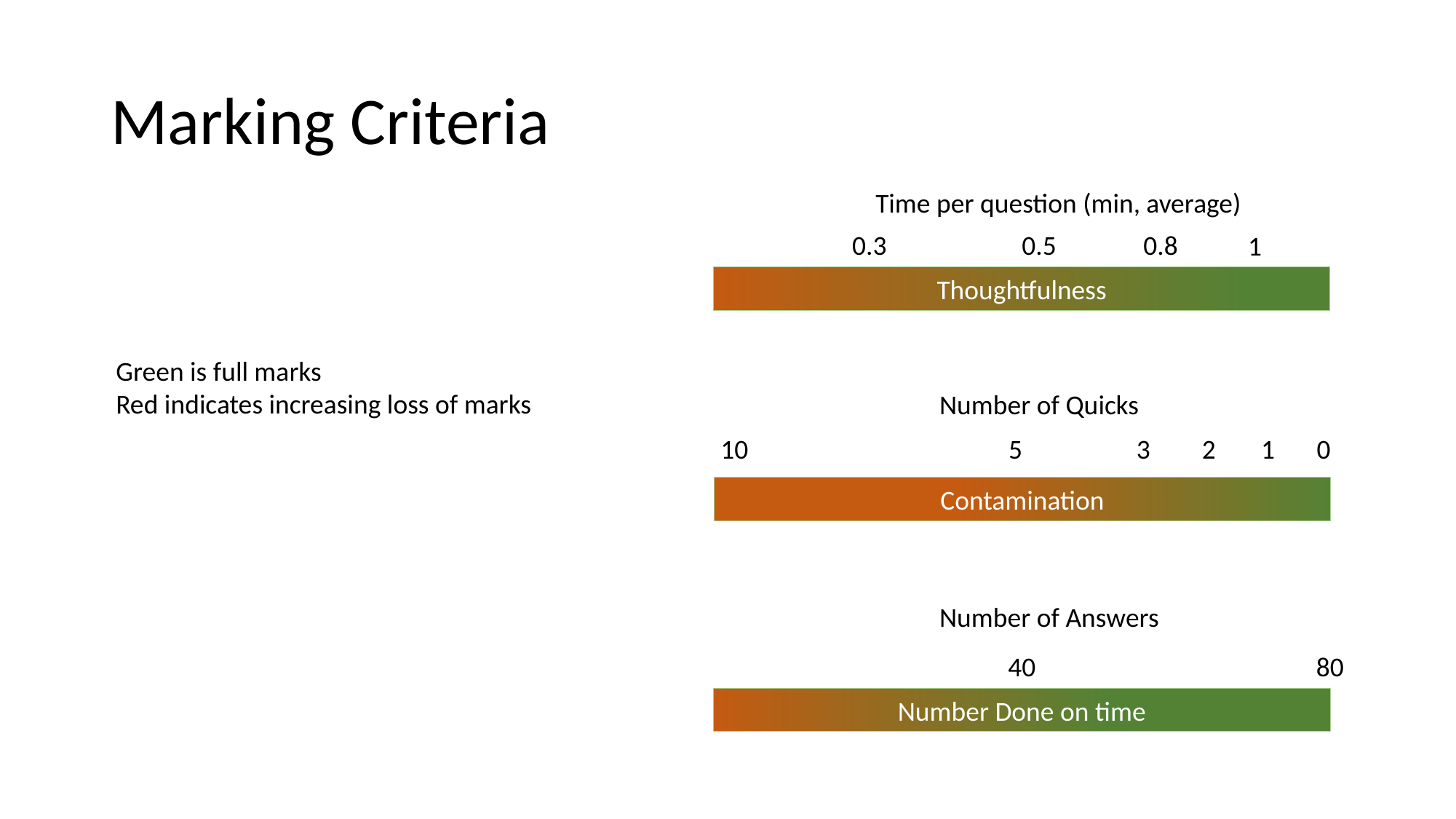

# Marking Criteria
Time per question (min, average)
0.3
0.5
0.8
1
Thoughtfulness
Green is full marks
Red indicates increasing loss of marks
Number of Quicks
10
5
3
2
1
0
Contamination
Number of Answers
40
80
Number Done on time